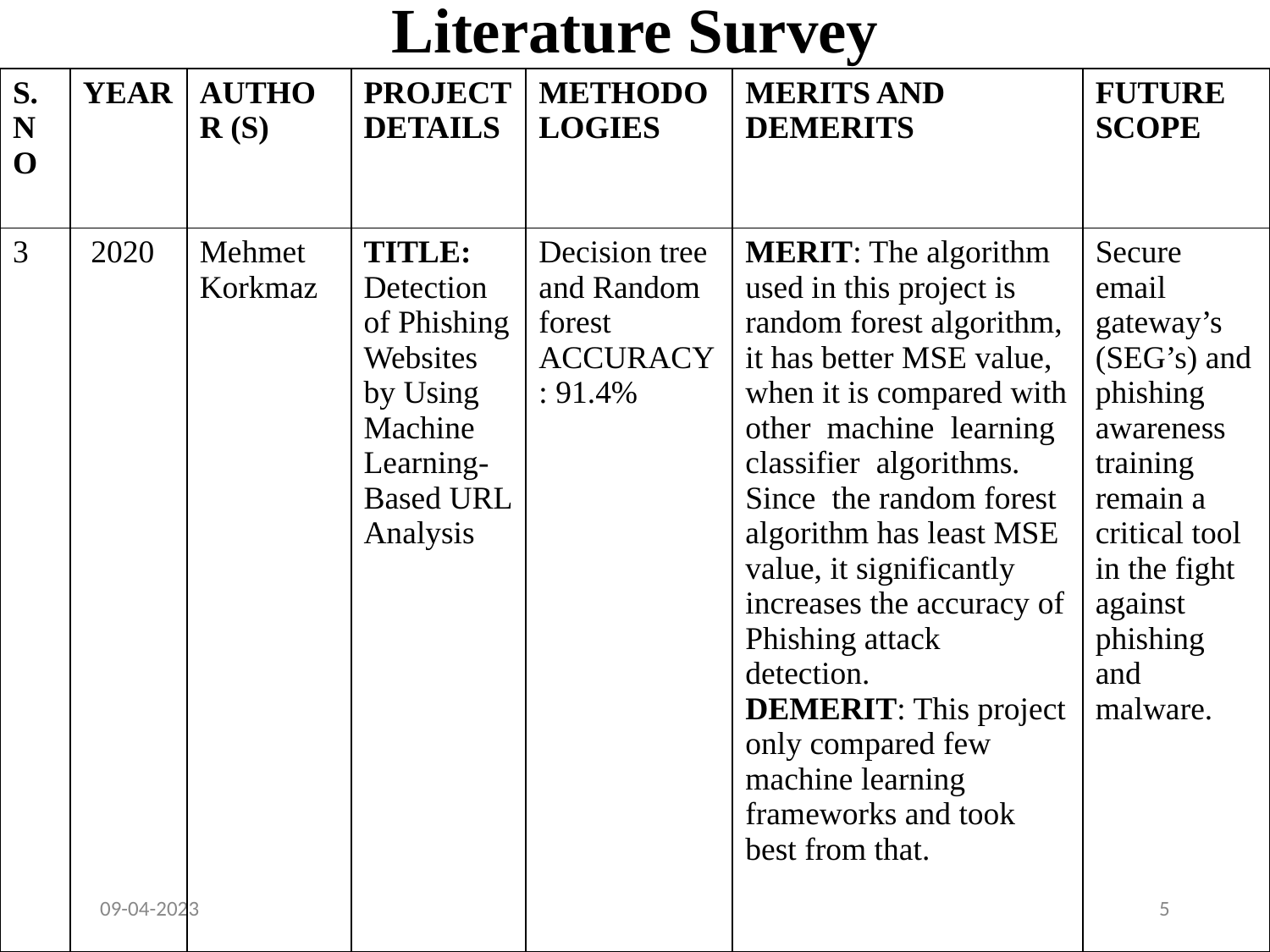

# Literature Survey
| S. NO | YEAR | AUTHOR (S) | PROJECT DETAILS | METHODOLOGIES | MERITS AND DEMERITS | FUTURE SCOPE |
| --- | --- | --- | --- | --- | --- | --- |
| 3 | 2020 | Mehmet Korkmaz | TITLE: Detection of Phishing Websites by Using Machine Learning-Based URL Analysis | Decision tree and Random forest ACCURACY : 91.4% | MERIT: The algorithm used in this project is random forest algorithm, it has better MSE value, when it is compared with other machine learning classifier algorithms. Since the random forest algorithm has least MSE value, it significantly increases the accuracy of Phishing attack detection. DEMERIT: This project only compared few machine learning frameworks and took best from that. | Secure email gateway’s (SEG’s) and phishing awareness training remain a critical tool in the fight against phishing and malware. |

09-04-2023
5